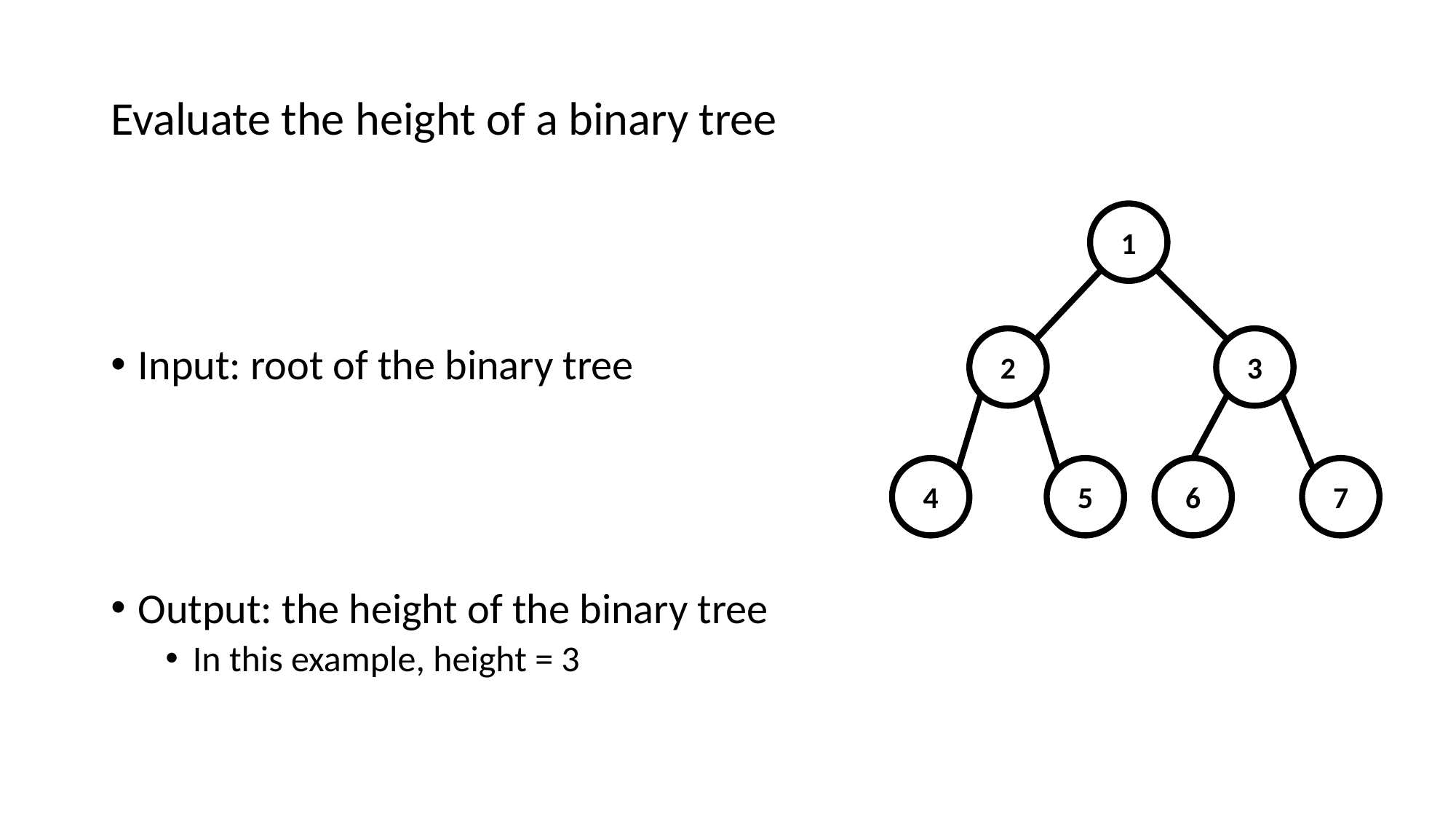

# Evaluate the height of a binary tree

Input: root of the binary tree

Output: the height of the binary tree
In this example, height = 3

1
2
3
4
5
6
7